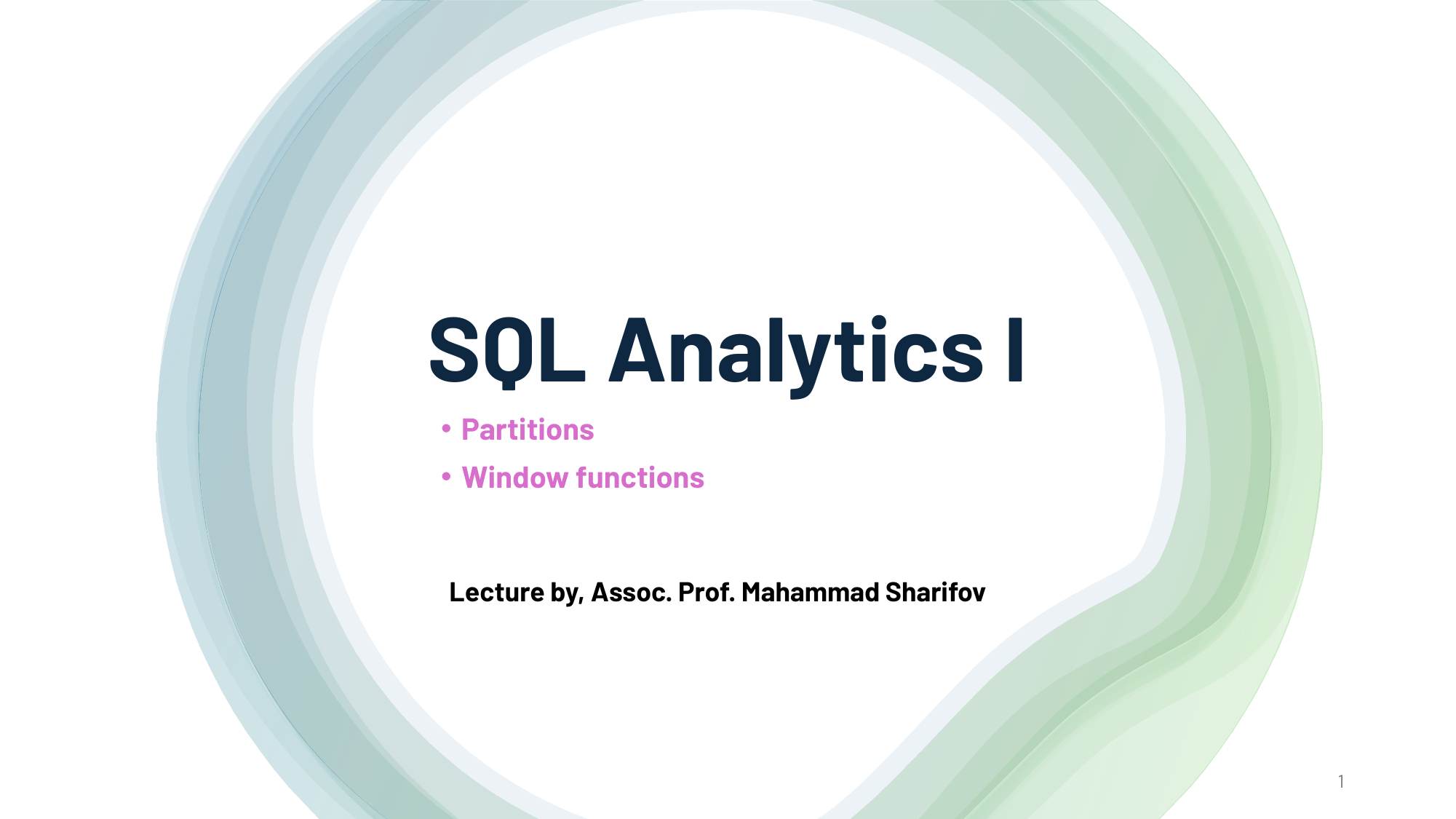

# SQL Analytics I
Partitions
Window functions
Lecture by, Assoc. Prof. Mahammad Sharifov
1